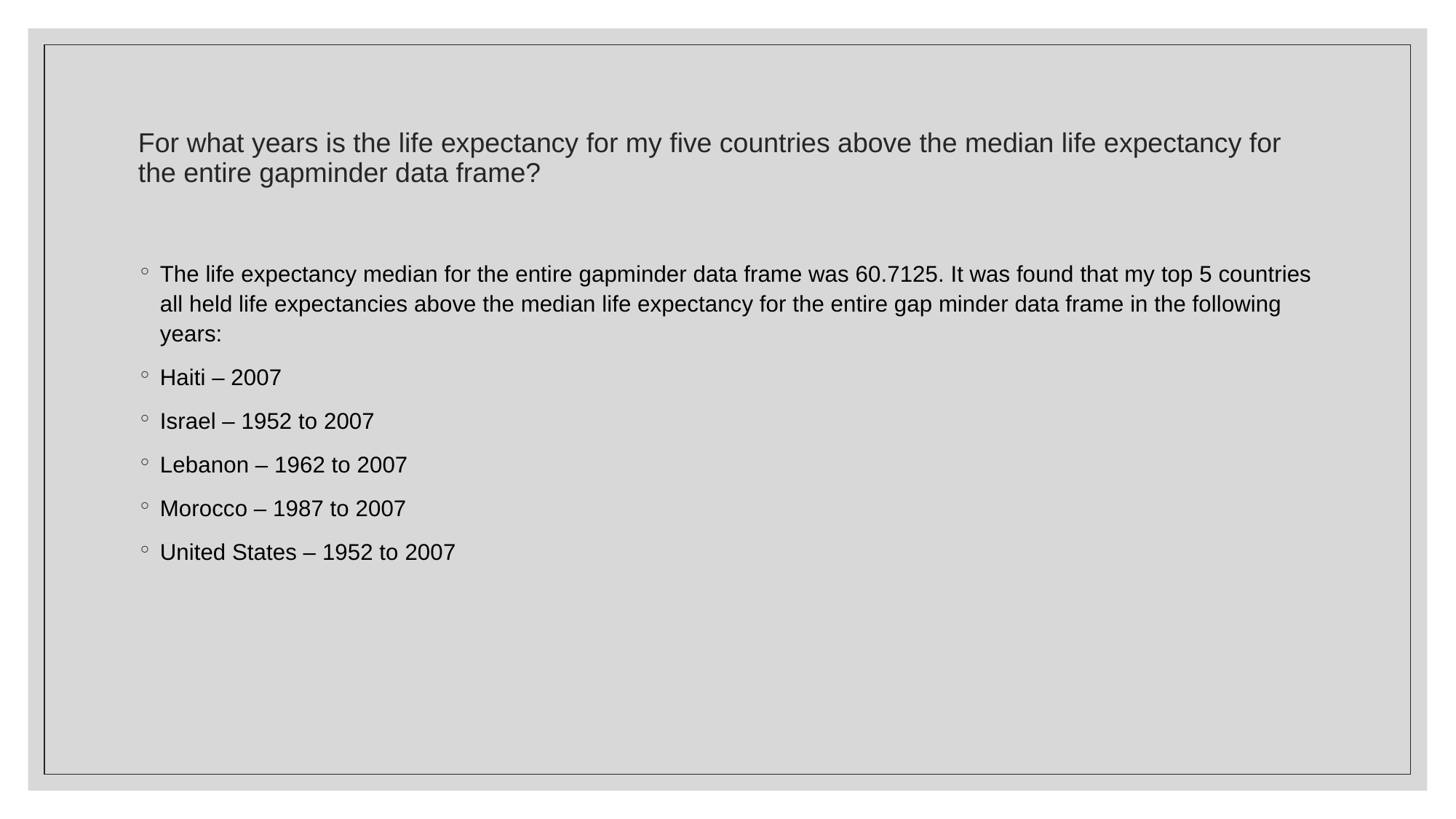

# For what years is the life expectancy for my five countries above the median life expectancy for the entire gapminder data frame?
The life expectancy median for the entire gapminder data frame was 60.7125. It was found that my top 5 countries all held life expectancies above the median life expectancy for the entire gap minder data frame in the following years:
Haiti – 2007
Israel – 1952 to 2007
Lebanon – 1962 to 2007
Morocco – 1987 to 2007
United States – 1952 to 2007